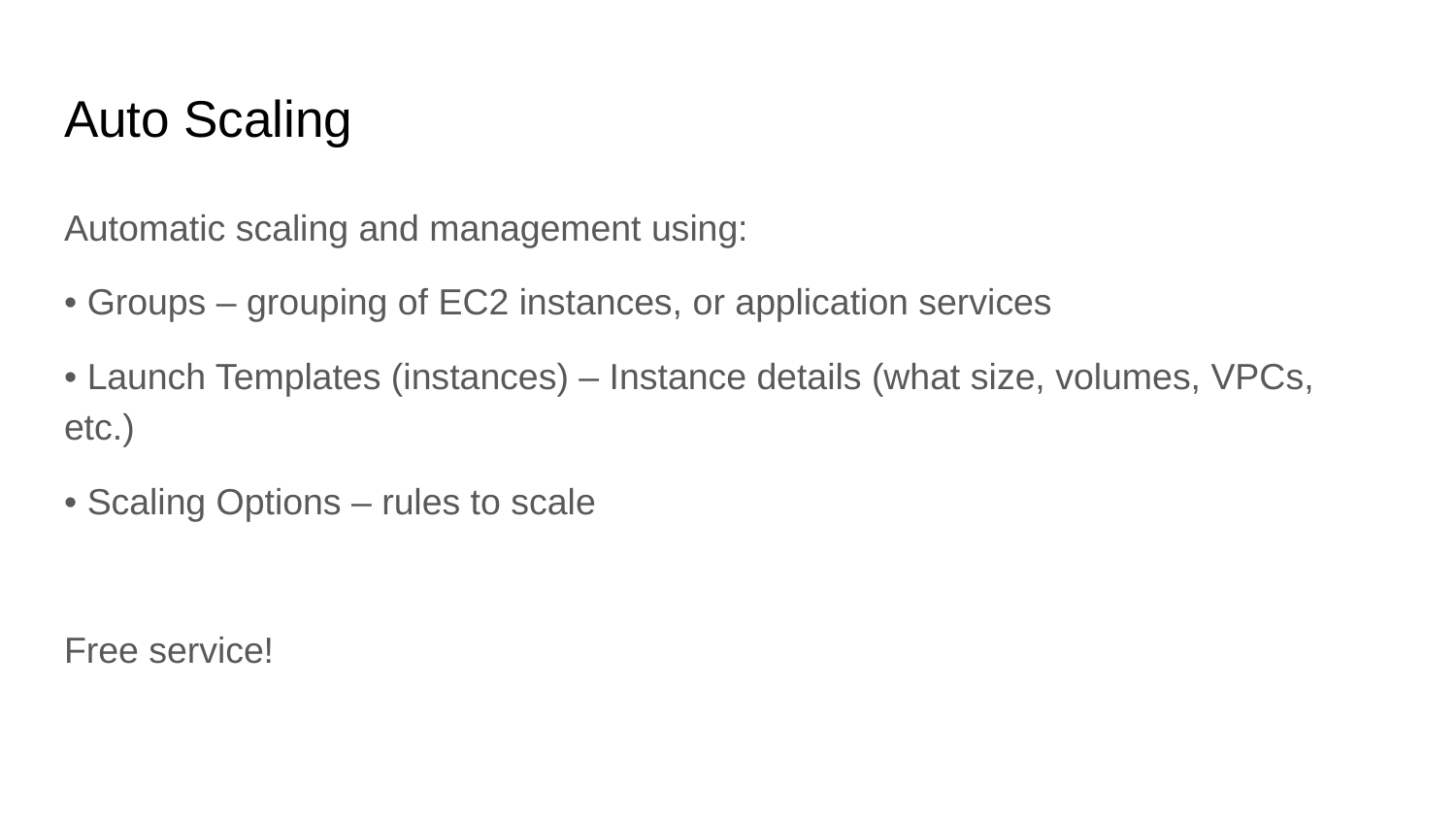

# Auto Scaling
Automatic scaling and management using:
• Groups – grouping of EC2 instances, or application services
• Launch Templates (instances) – Instance details (what size, volumes, VPCs, etc.)
• Scaling Options – rules to scale

Free service!